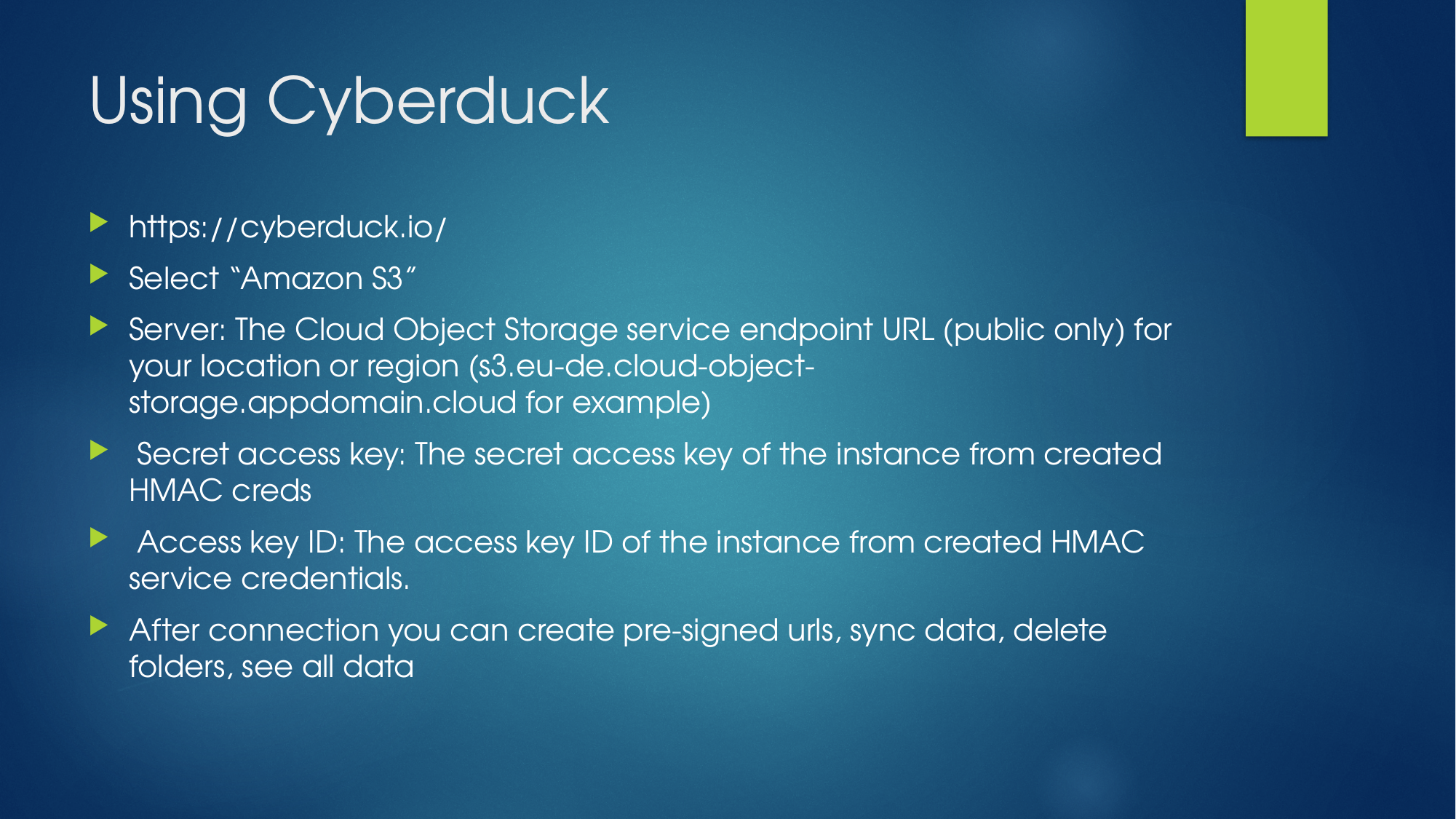

# Using Cyberduck
https://cyberduck.io/
Select “Amazon S3”
Server: The Cloud Object Storage service endpoint URL (public only) for your location or region (s3.eu-de.cloud-object-storage.appdomain.cloud for example)
 Secret access key: The secret access key of the instance from created HMAC creds
 Access key ID: The access key ID of the instance from created HMAC service credentials.
After connection you can create pre-signed urls, sync data, delete folders, see all data